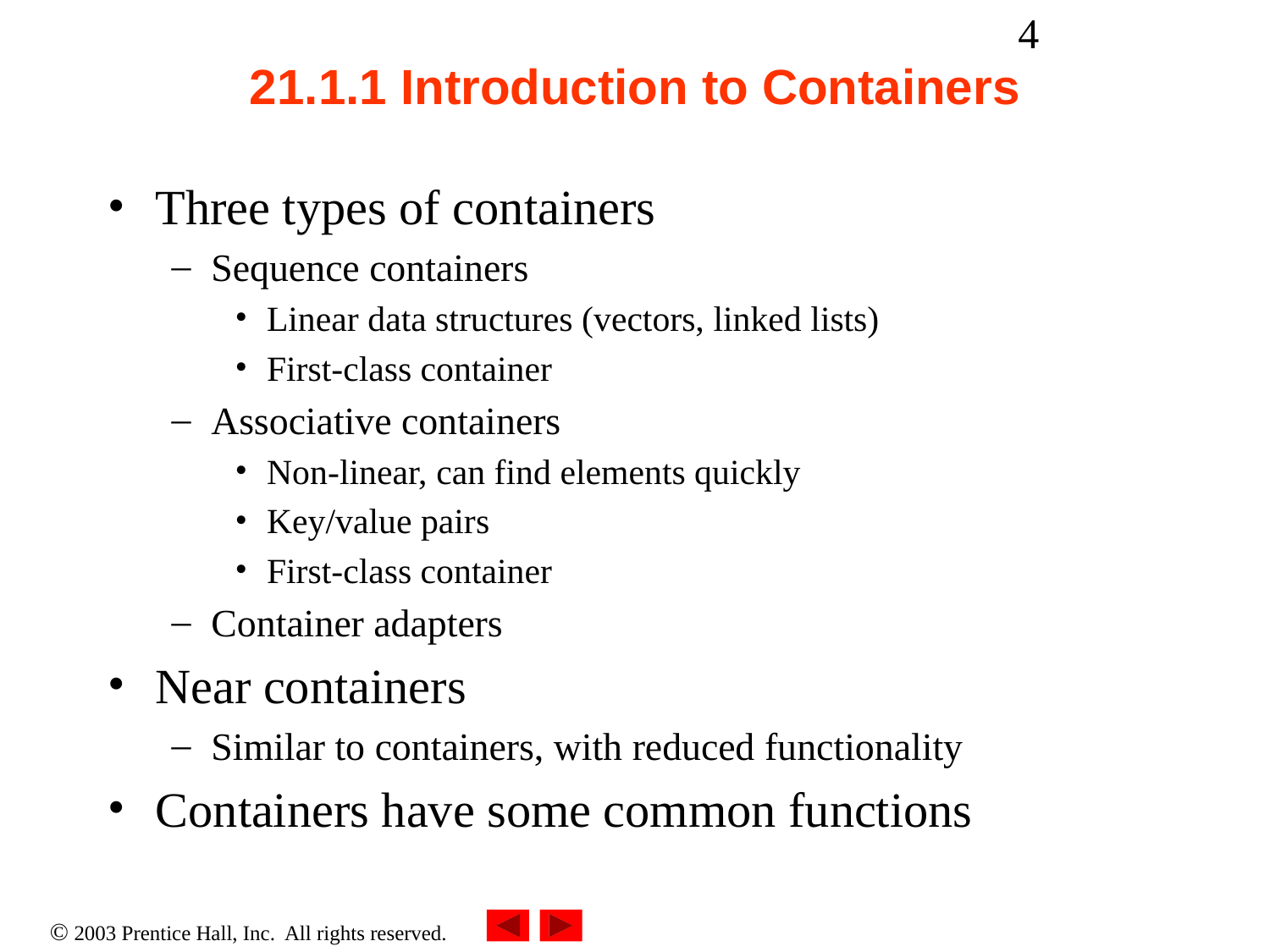

4
# 21.1.1 Introduction to Containers
Three types of containers
Sequence containers
Linear data structures (vectors, linked lists)
First-class container
Associative containers
Non-linear, can find elements quickly
Key/value pairs
First-class container
Container adapters
Near containers
Similar to containers, with reduced functionality
Containers have some common functions